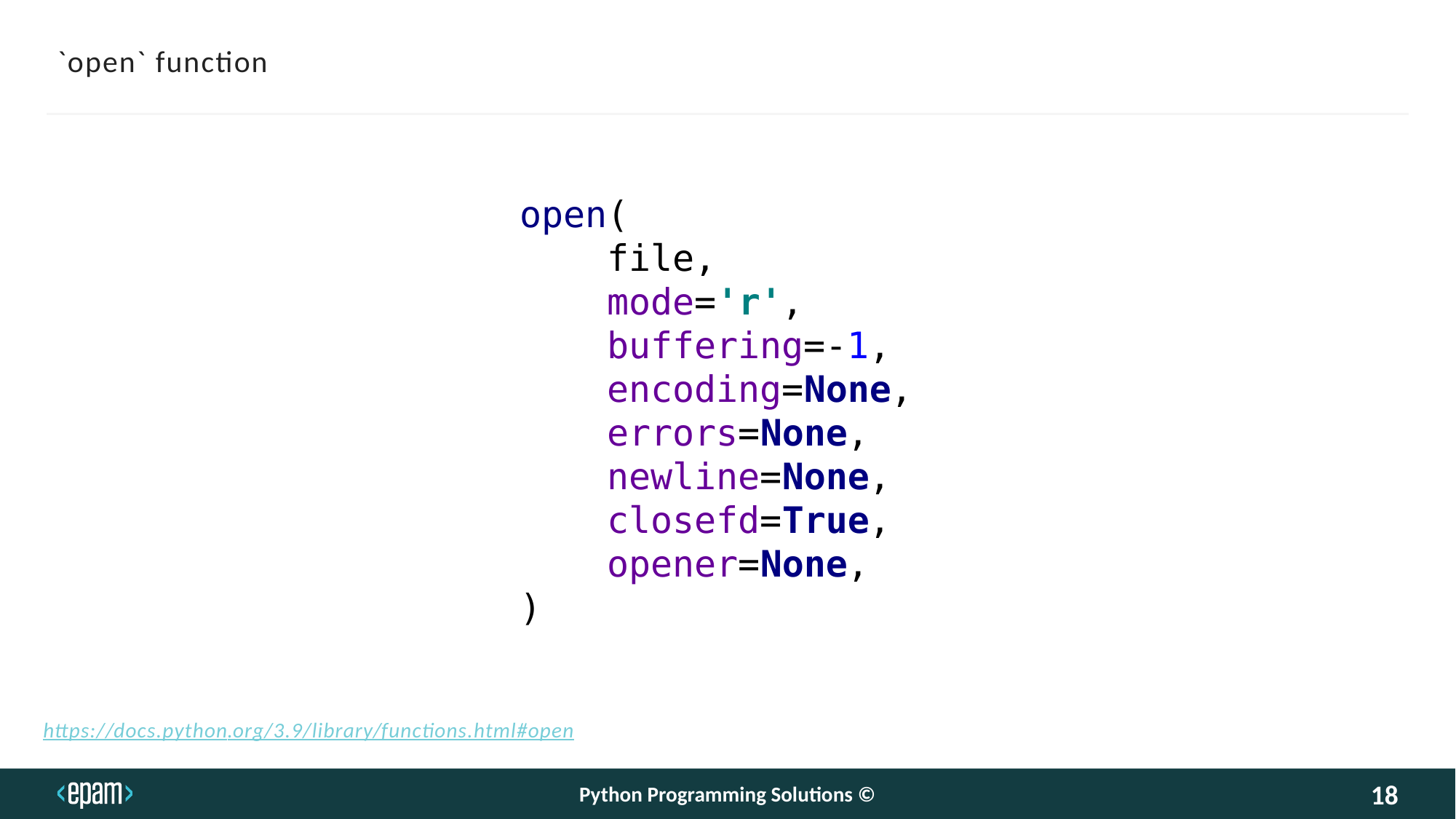

# `open` function
open(
    file,
    mode='r',
    buffering=-1,
    encoding=None,
    errors=None,
    newline=None,
    closefd=True,
    opener=None,
)
https://docs.python.org/3.9/library/functions.html#open​
Python Programming Solutions ©
18